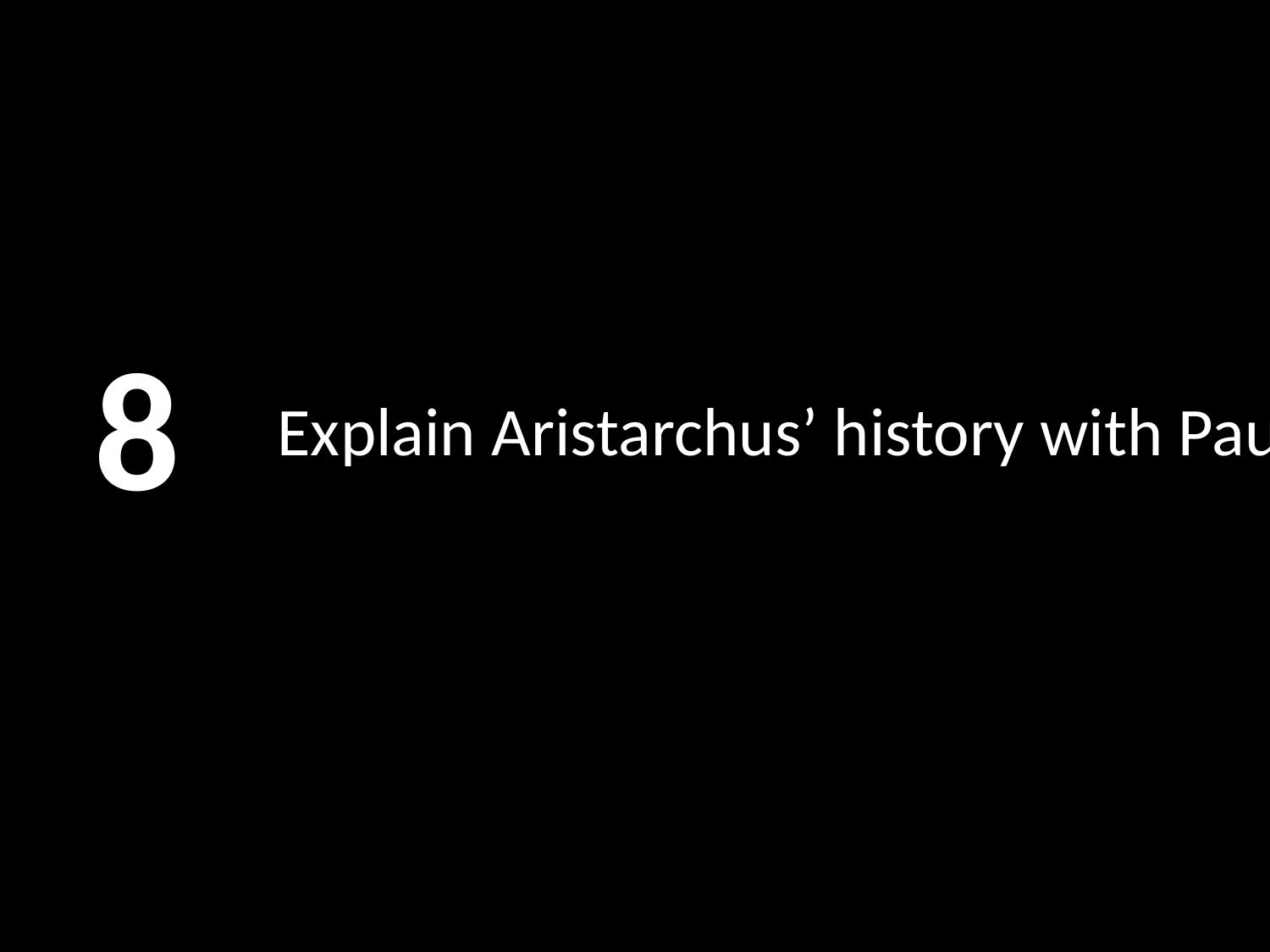

8
# Explain Aristarchus’ history with Paul